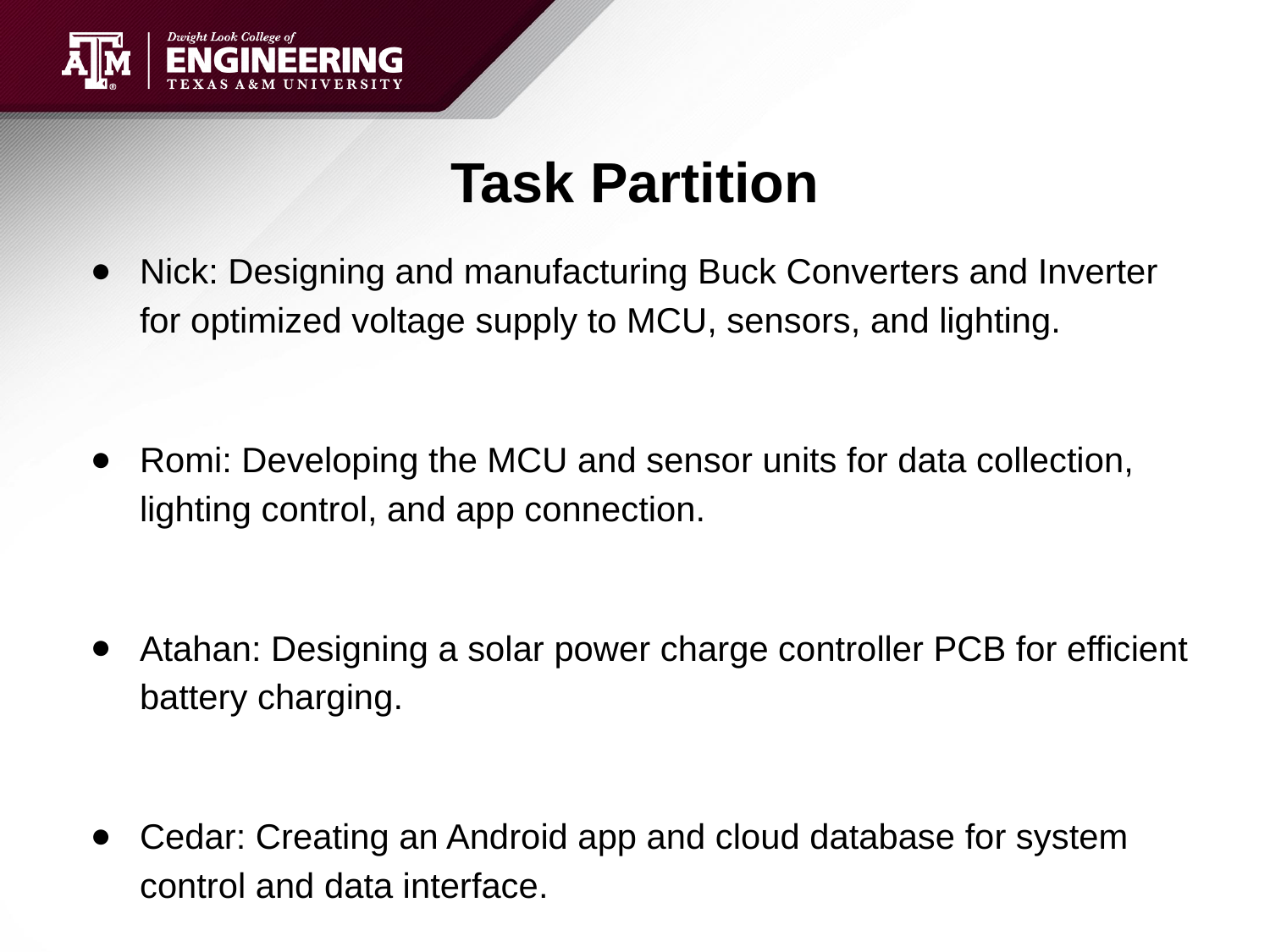

# Task Partition
Nick: Designing and manufacturing Buck Converters and Inverter for optimized voltage supply to MCU, sensors, and lighting.

Romi: Developing the MCU and sensor units for data collection, lighting control, and app connection.

Atahan: Designing a solar power charge controller PCB for efficient battery charging.

Cedar: Creating an Android app and cloud database for system control and data interface.